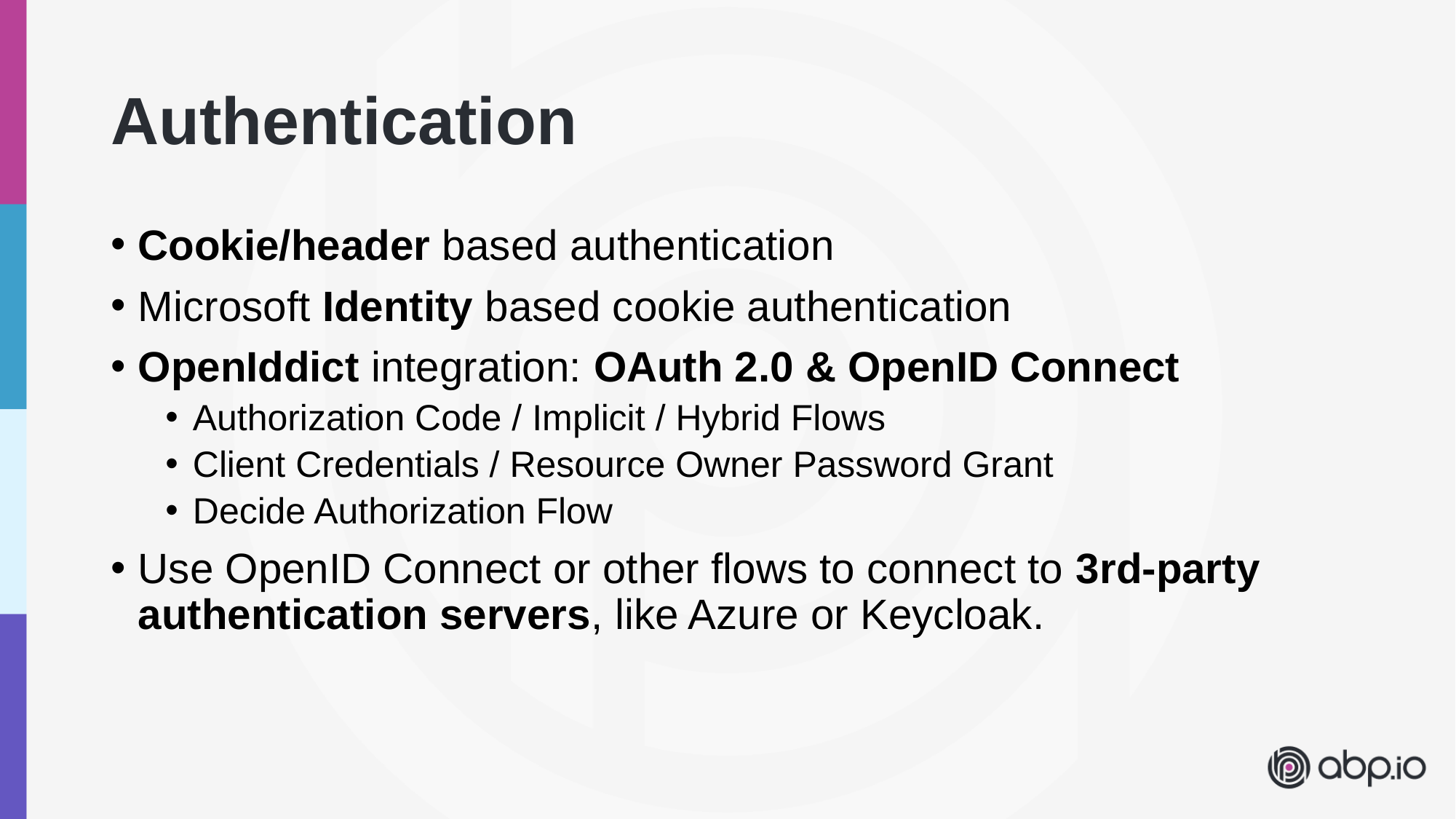

# Authentication
Cookie/header based authentication
Microsoft Identity based cookie authentication
OpenIddict integration: OAuth 2.0 & OpenID Connect
Authorization Code / Implicit / Hybrid Flows
Client Credentials / Resource Owner Password Grant
Decide Authorization Flow
Use OpenID Connect or other flows to connect to 3rd-party authentication servers, like Azure or Keycloak.